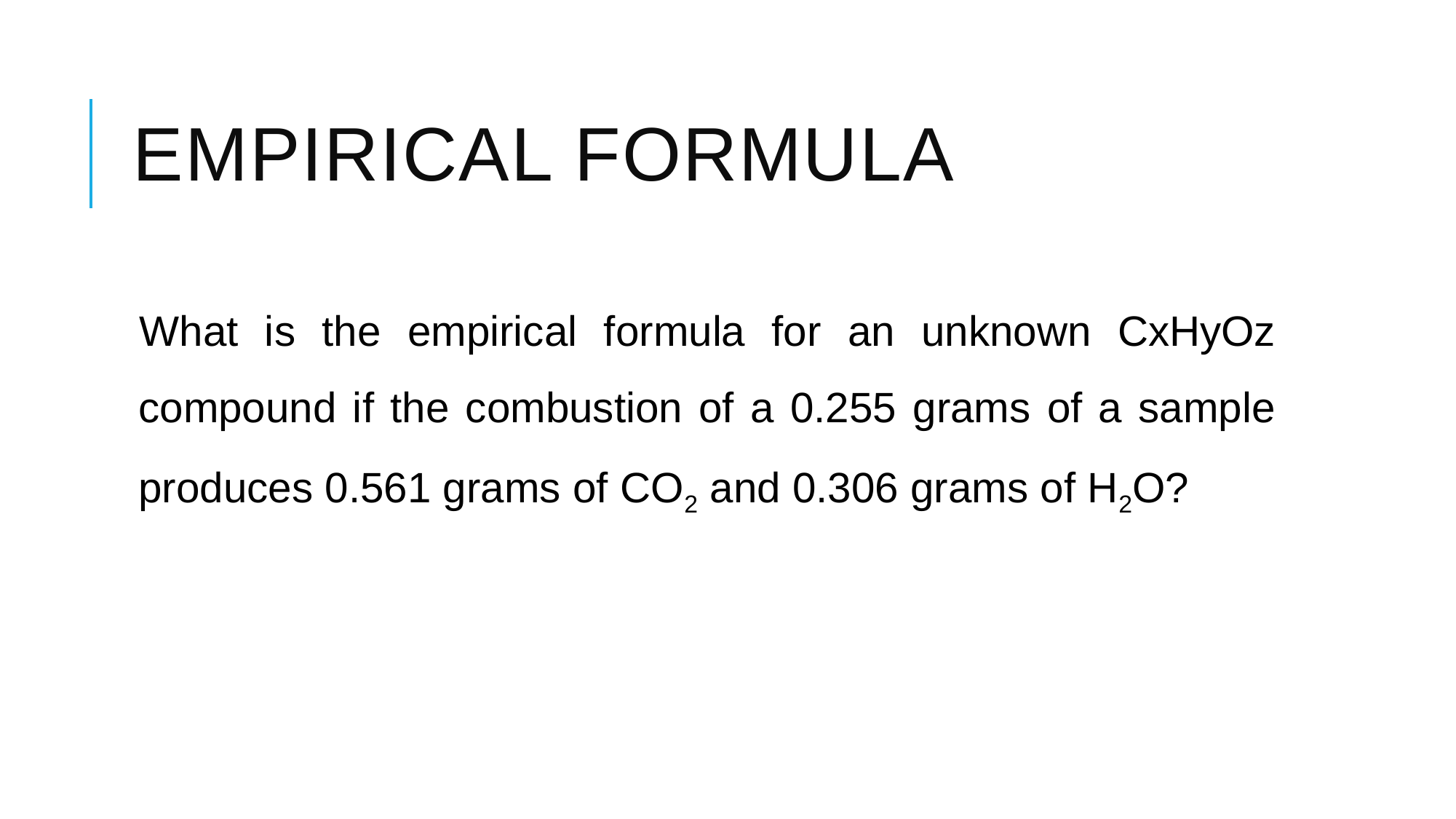

# Empirical Formula
What is the empirical formula for an unknown CxHyOz compound if the combustion of a 0.255 grams of a sample produces 0.561 grams of CO2 and 0.306 grams of H2O?